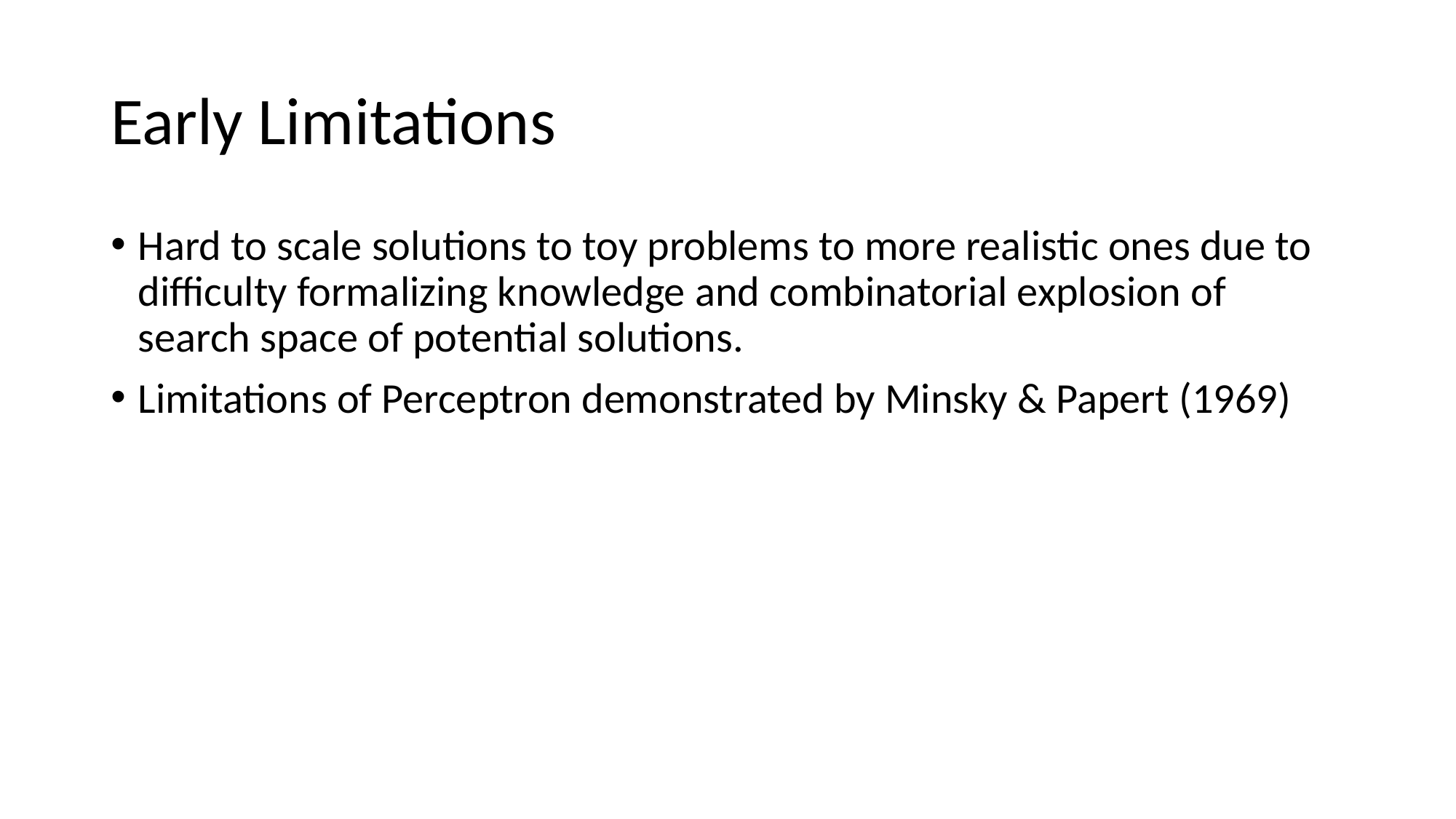

# Early Limitations
Hard to scale solutions to toy problems to more realistic ones due to difficulty formalizing knowledge and combinatorial explosion of search space of potential solutions.
Limitations of Perceptron demonstrated by Minsky & Papert (1969)